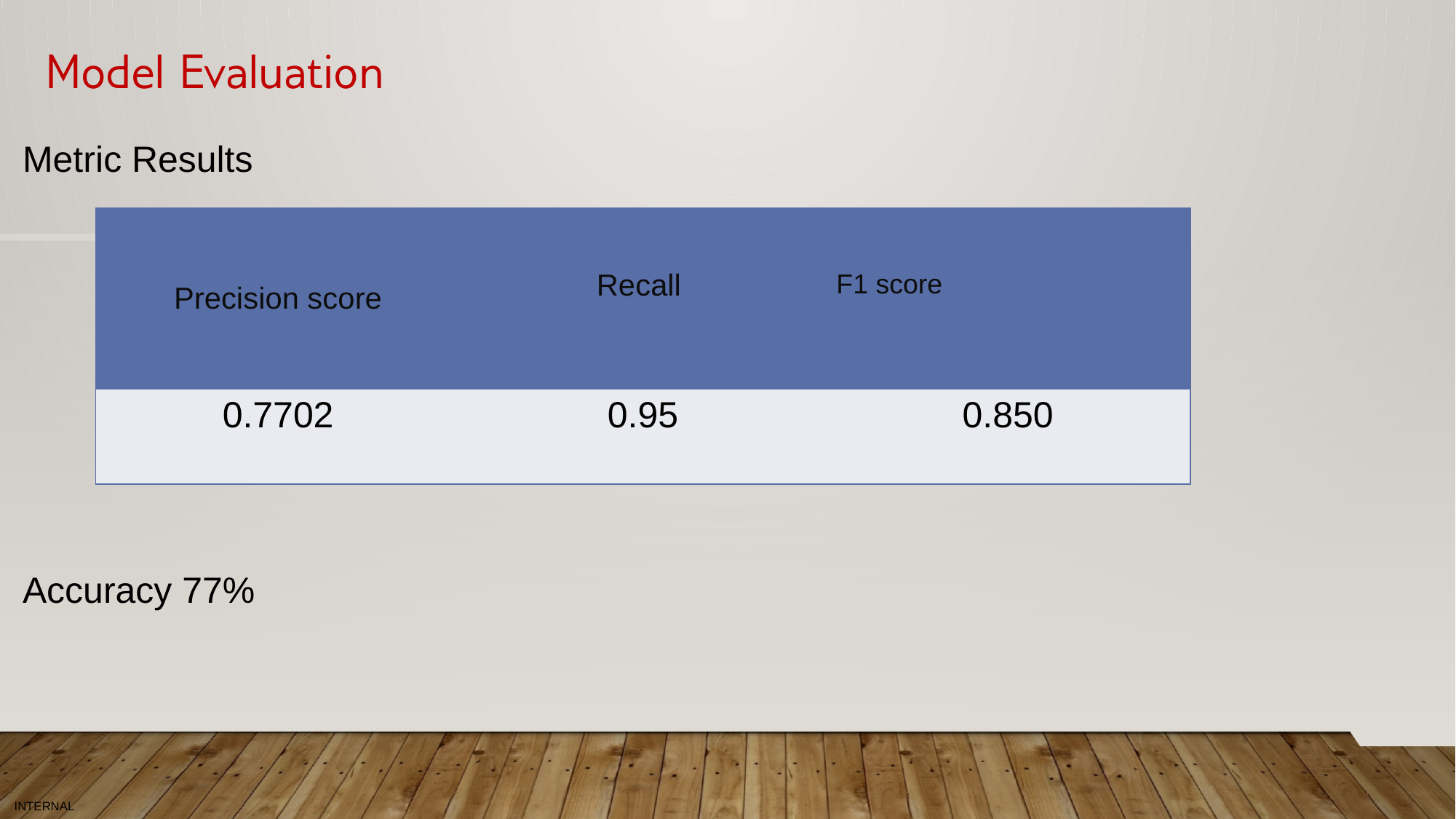

Model Evaluation
Metric Results

Accuracy 77%
| Precision score | Recall | F1 score |
| --- | --- | --- |
| 0.7702 | 0.95 | 0.850 |